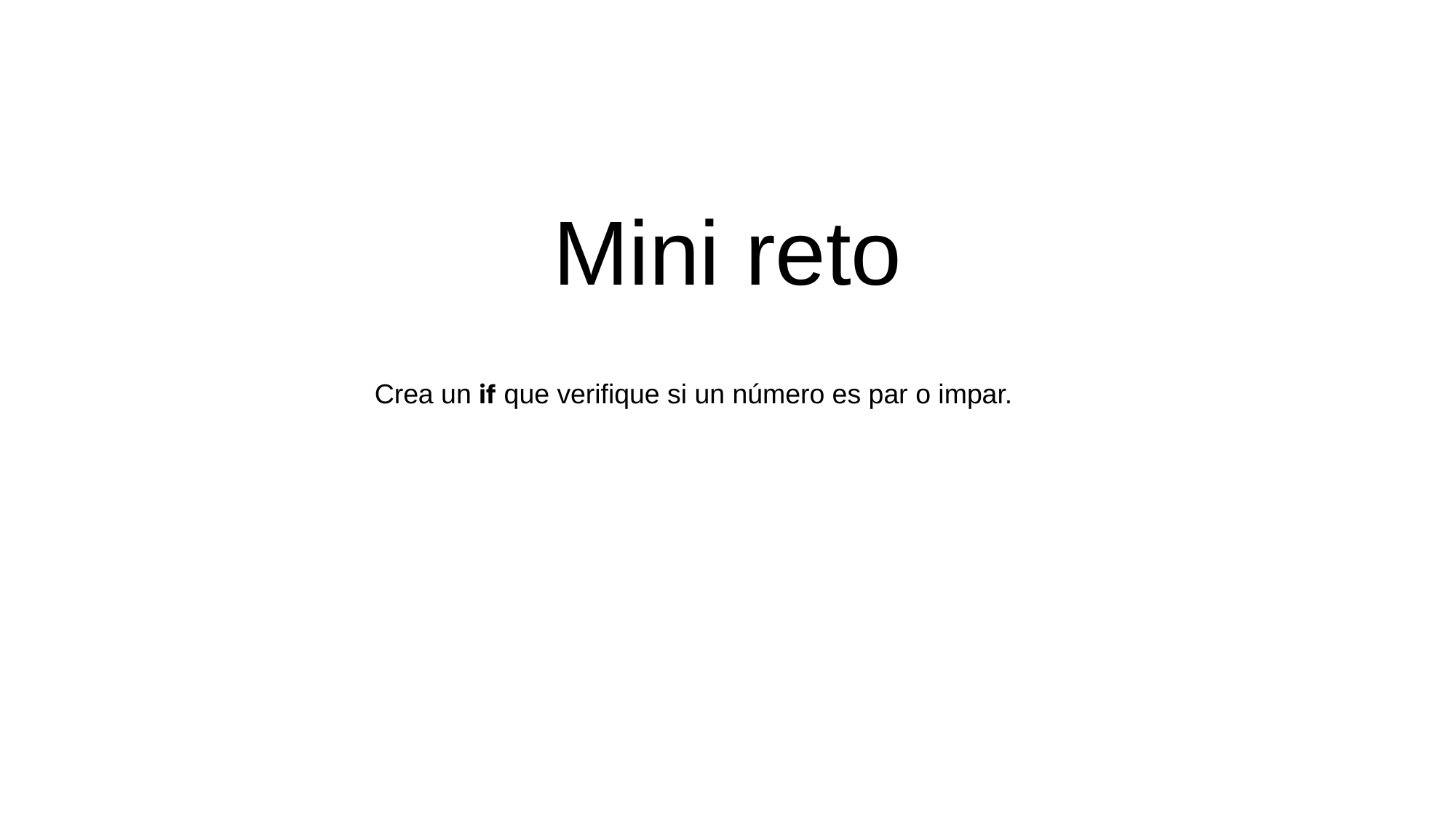

# Mini reto
Crea un if que verifique si un número es par o impar.